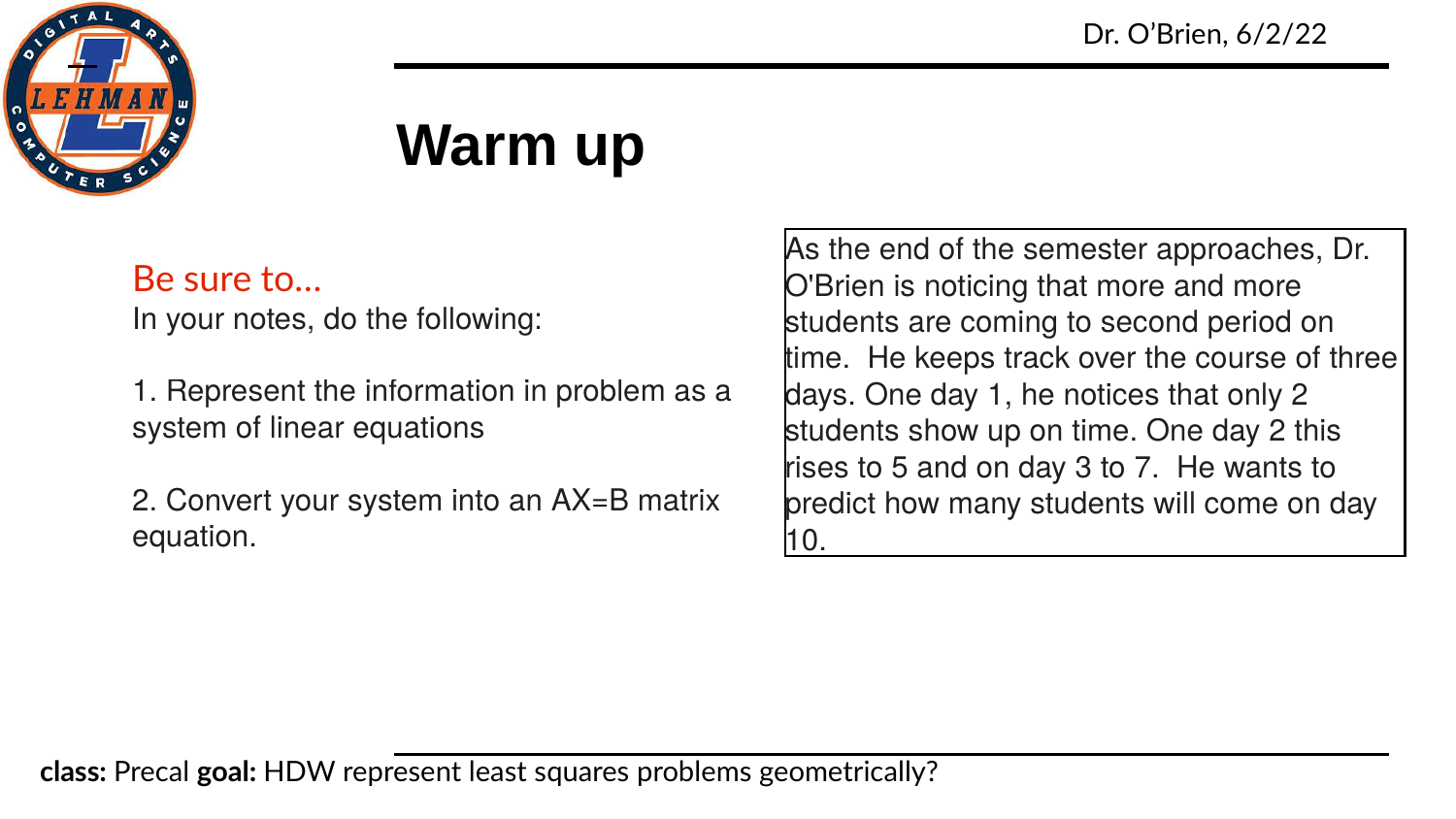

# Warm up
As the end of the semester approaches, Dr. O'Brien is noticing that more and more students are coming to second period on time.  He keeps track over the course of three days. One day 1, he notices that only 2 students show up on time. One day 2 this rises to 5 and on day 3 to 7.  He wants to predict how many students will come on day 10.
Be sure to…
In your notes, do the following:

1. Represent the information in problem as a system of linear equations

2. Convert your system into an AX=B matrix equation.